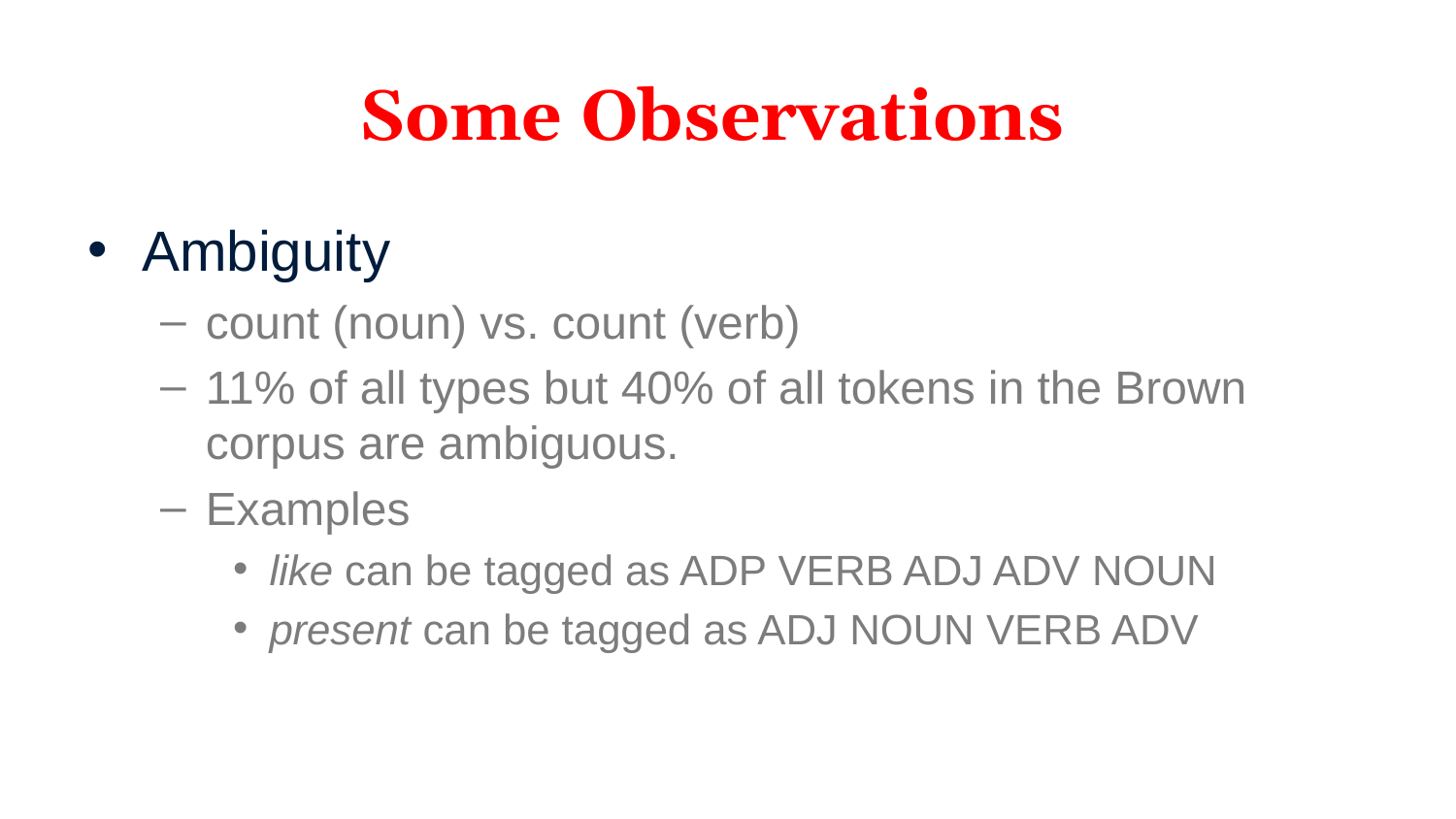

# Some Observations
Ambiguity
count (noun) vs. count (verb)
11% of all types but 40% of all tokens in the Brown corpus are ambiguous.
Examples
like can be tagged as ADP VERB ADJ ADV NOUN
present can be tagged as ADJ NOUN VERB ADV